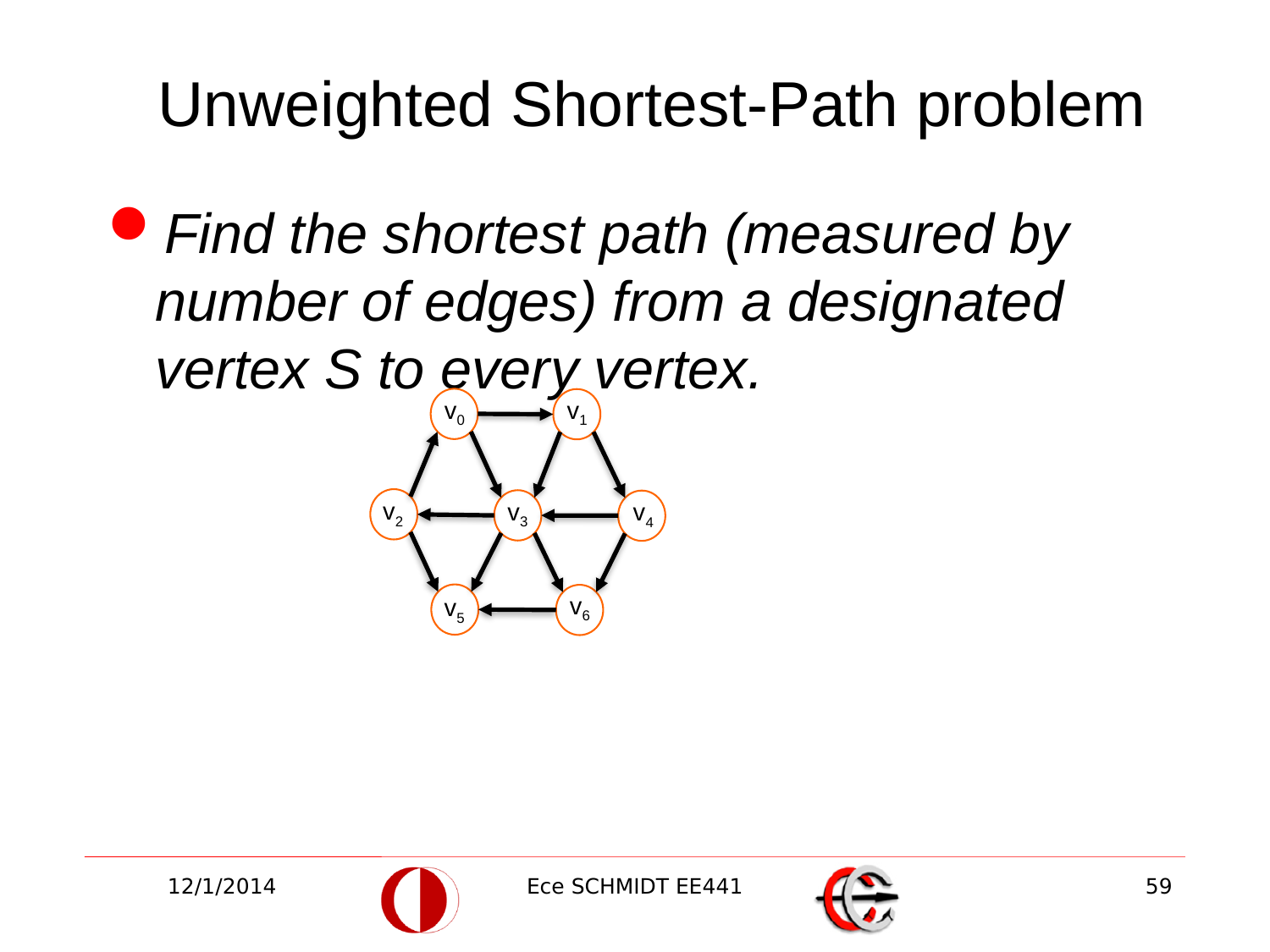

# Unweighted Shortest-Path problem
Find the shortest path (measured by number of edges) from a designated vertex S to every vertex.

v0

v1

v2

v3

v4

v5

v6

12/1/2014
Ece SCHMIDT EE441
59